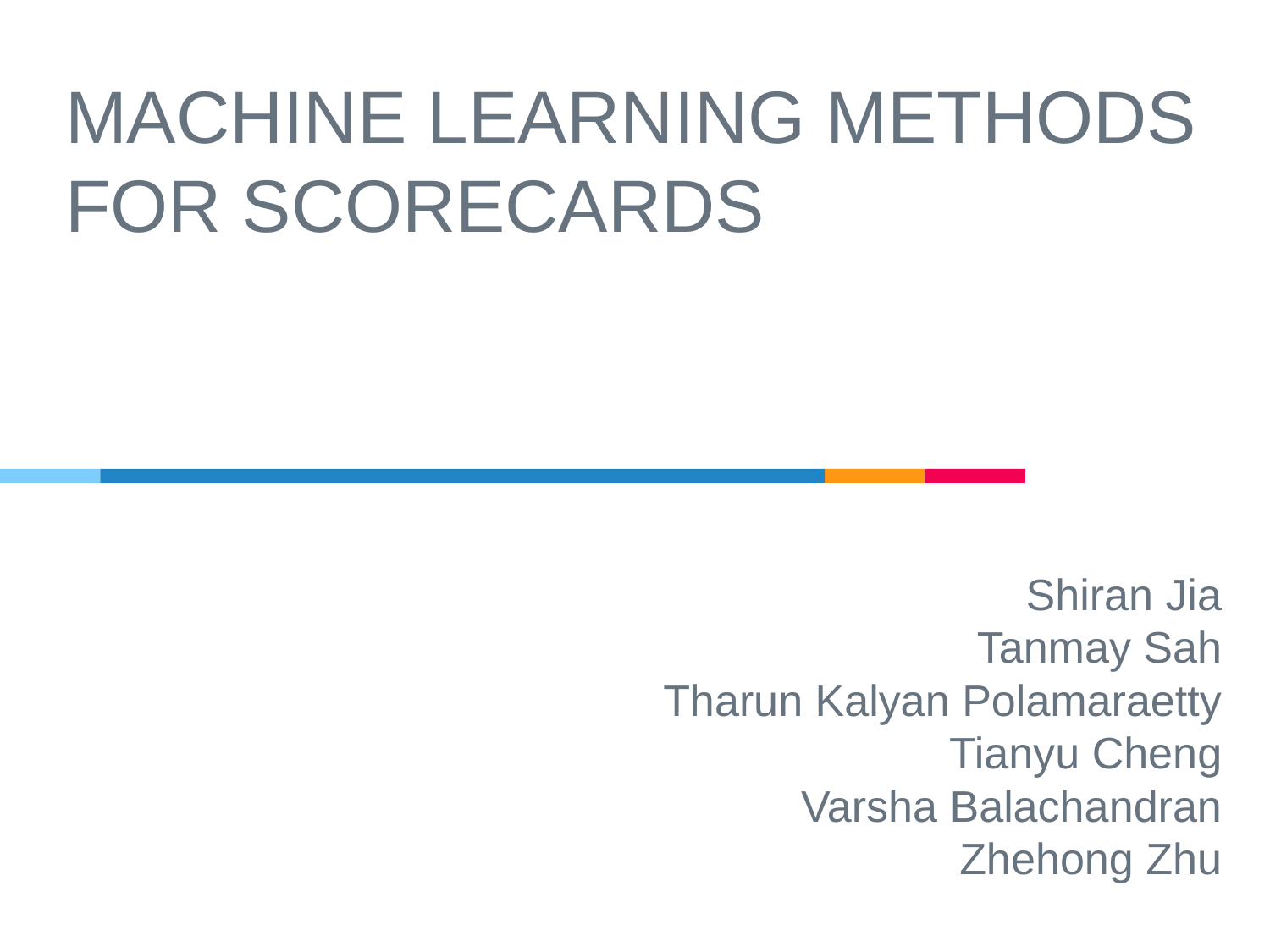

# MACHINE LEARNING METHODS FOR SCORECARDS
Shiran Jia
Tanmay Sah
Tharun Kalyan Polamaraetty
Tianyu Cheng
Varsha Balachandran
Zhehong Zhu